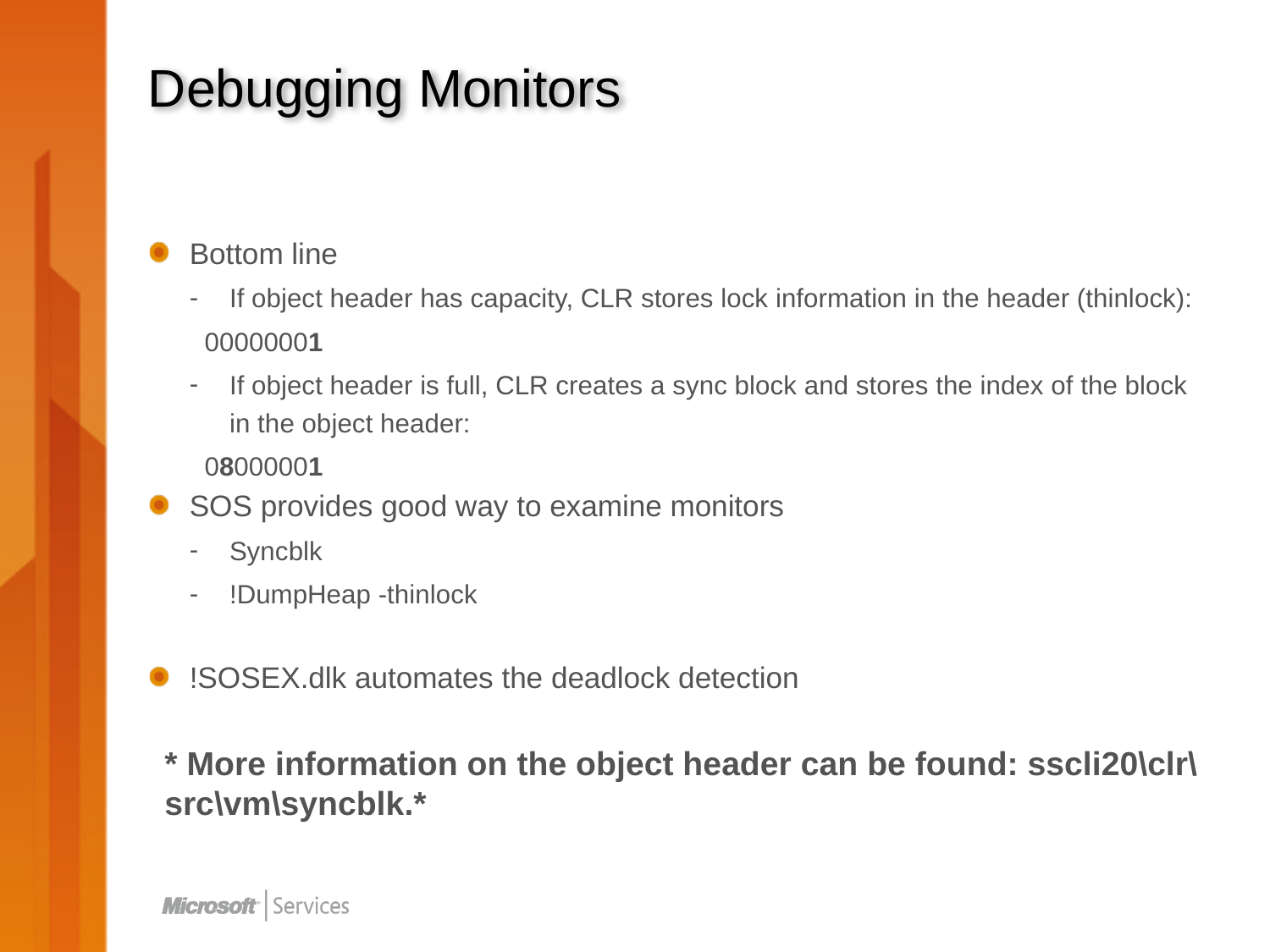

# Debugging Monitors
Bottom line
If object header has capacity, CLR stores lock information in the header (thinlock):
	00000001
If object header is full, CLR creates a sync block and stores the index of the block in the object header:
	08000001
SOS provides good way to examine monitors
Syncblk
!DumpHeap -thinlock

!SOSEX.dlk automates the deadlock detection

* More information on the object header can be found: sscli20\clr\src\vm\syncblk.*